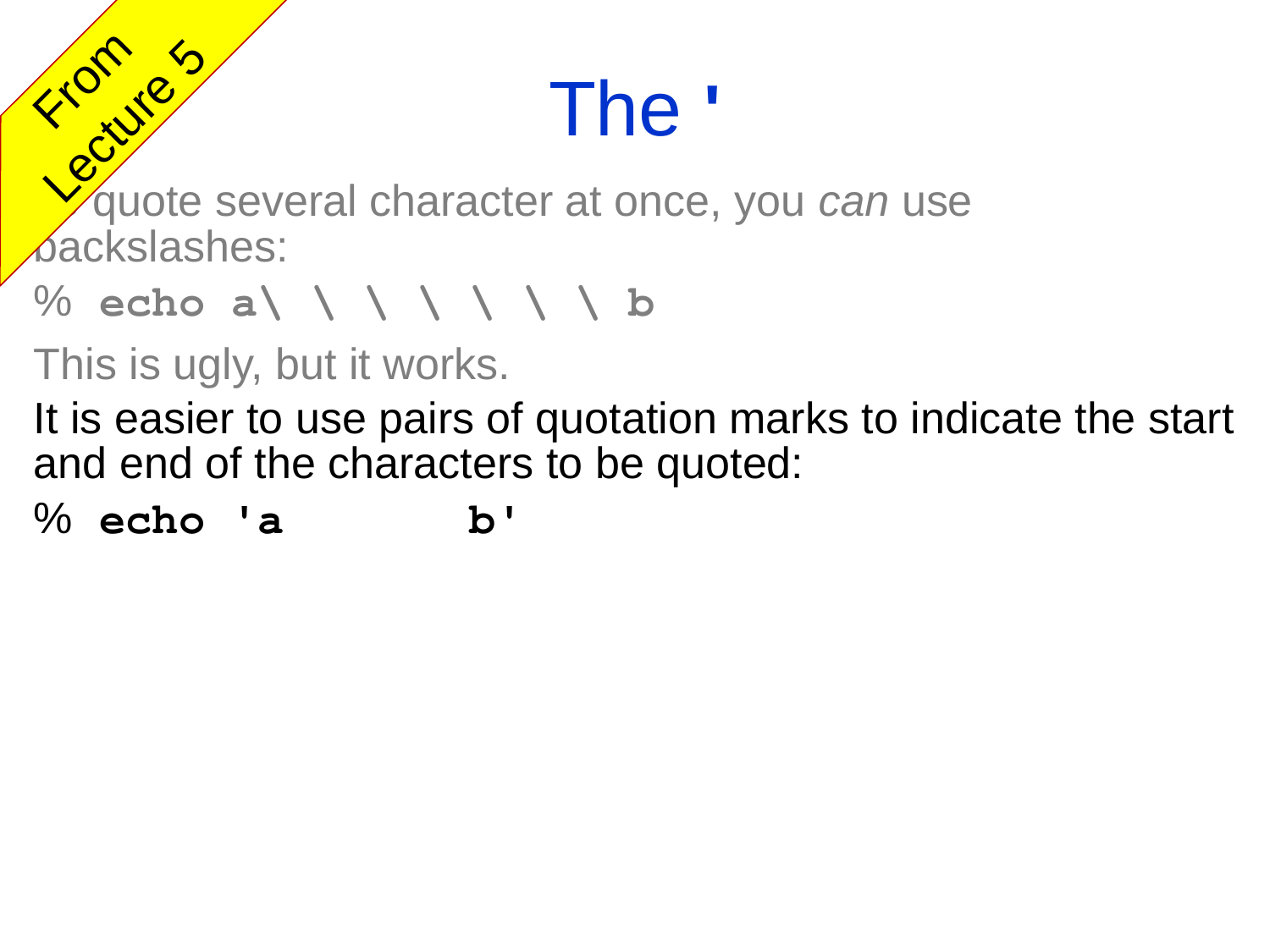

The '
From Lecture 5

To quote several character at once, you can use backslashes:
% echo a\ \ \ \ \ \ \ b
This is ugly, but it works.
It is easier to use pairs of quotation marks to indicate the start and end of the characters to be quoted:
% echo 'a       b'